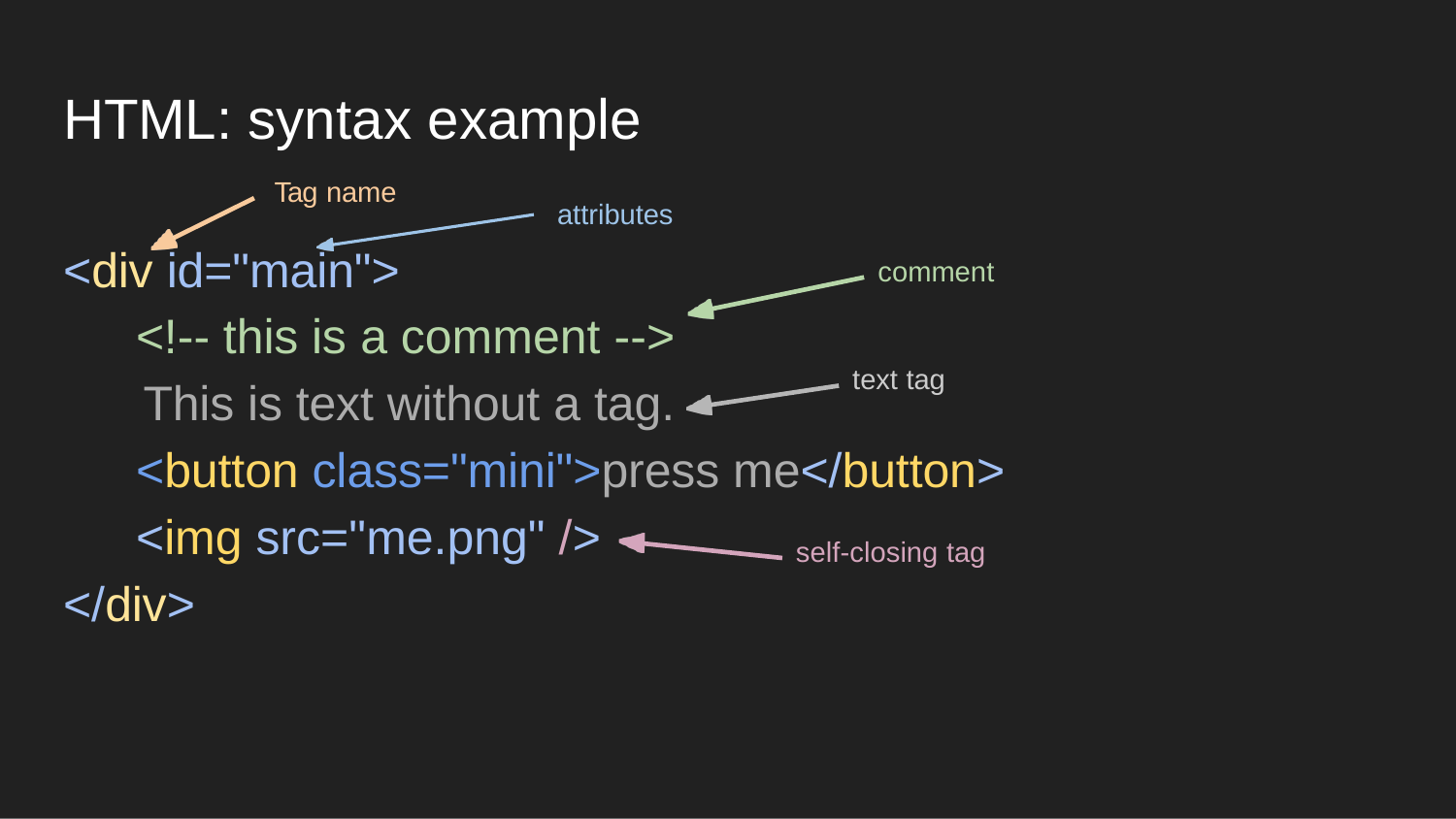

# HTML: syntax example
Tag name
attributes

<div id="main">
<!-- this is a comment -->  This is text without a tag.
comment

text tag

<button class="mini">press me</button>
<img src="me.png" />
</div>
self-closing tag